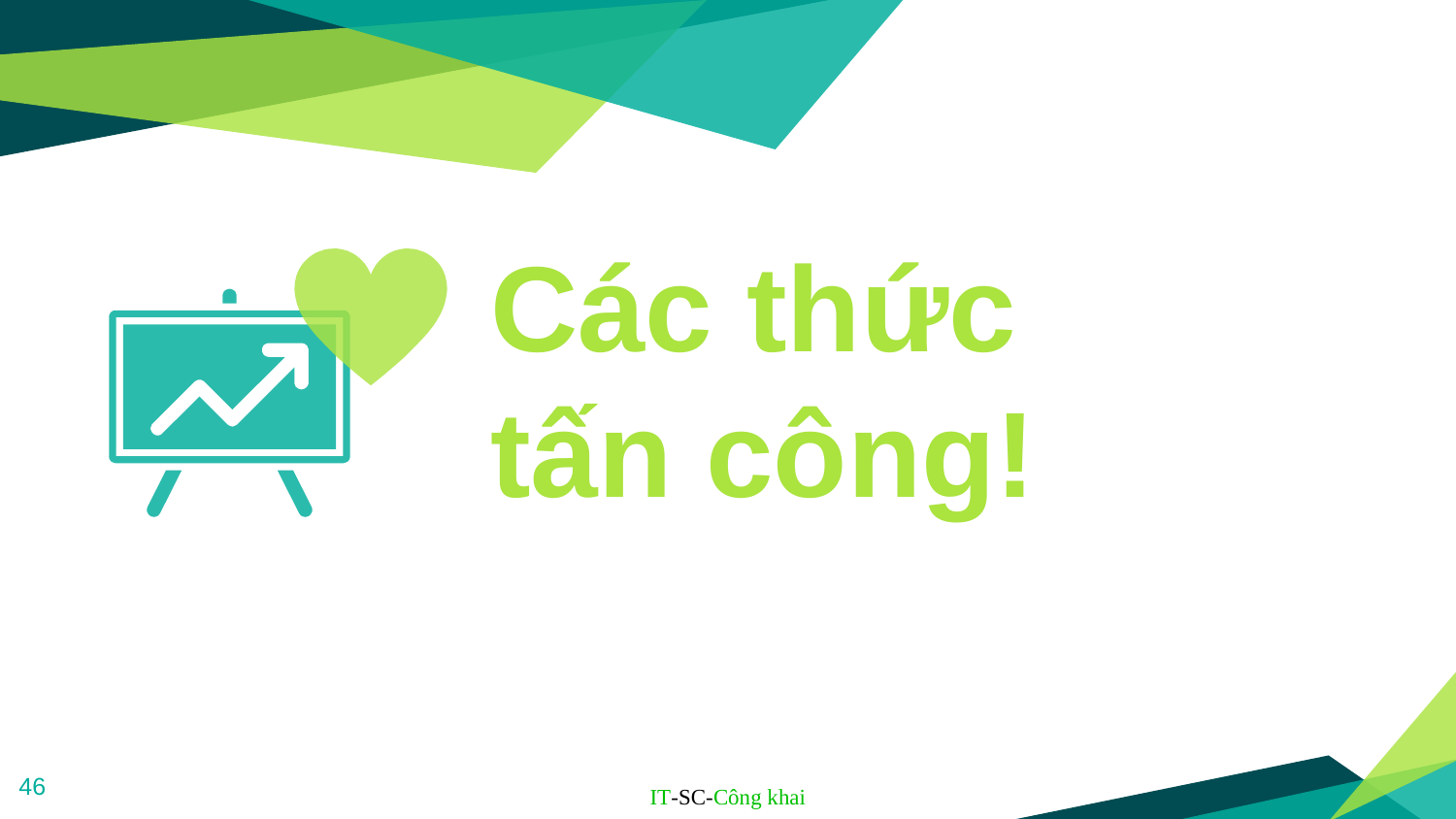

Các thức
tấn công!

46
IT-SC-Công khai